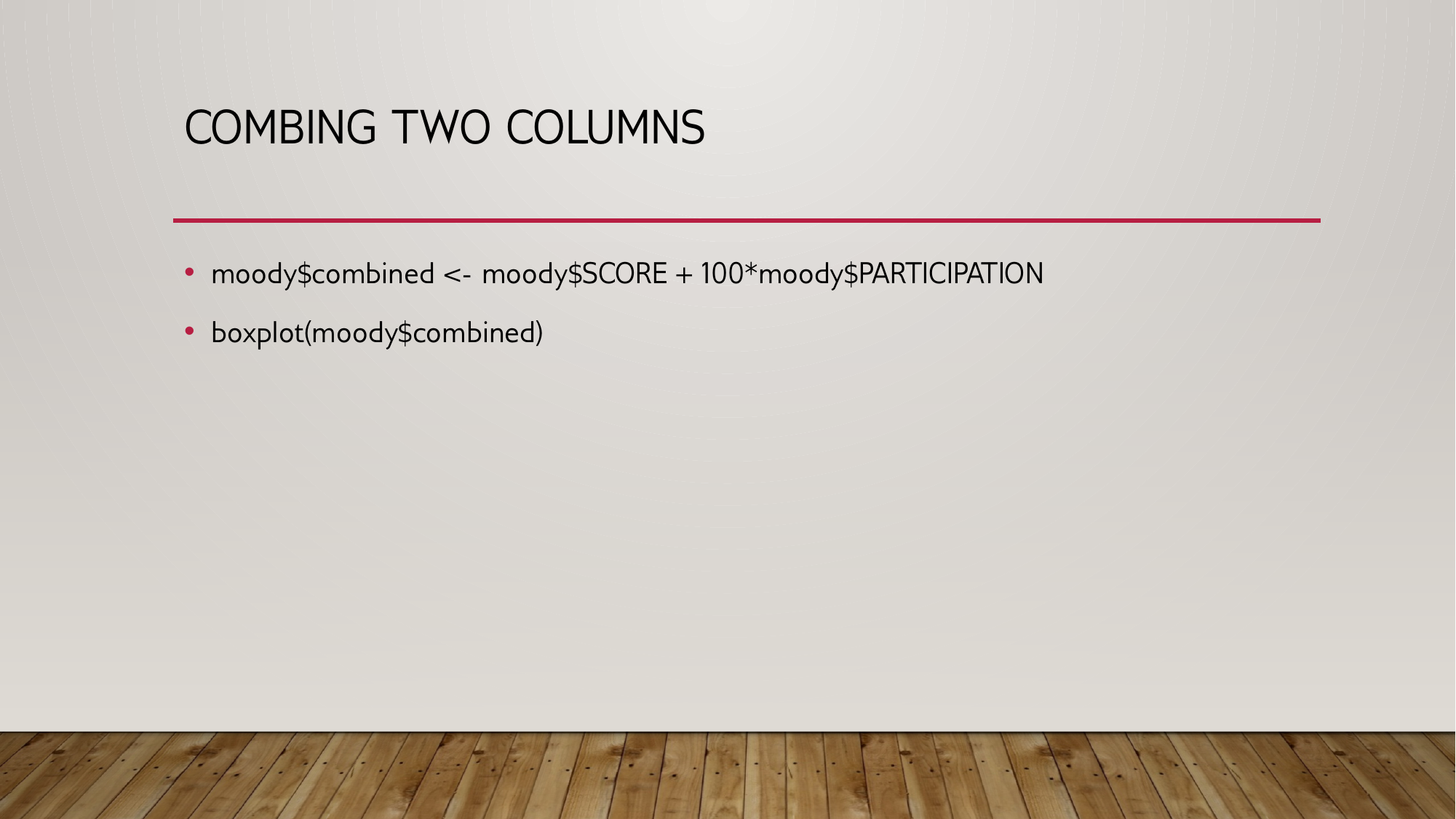

# Combing two columns
moody$combined <- moody$SCORE + 100*moody$PARTICIPATION
boxplot(moody$combined)